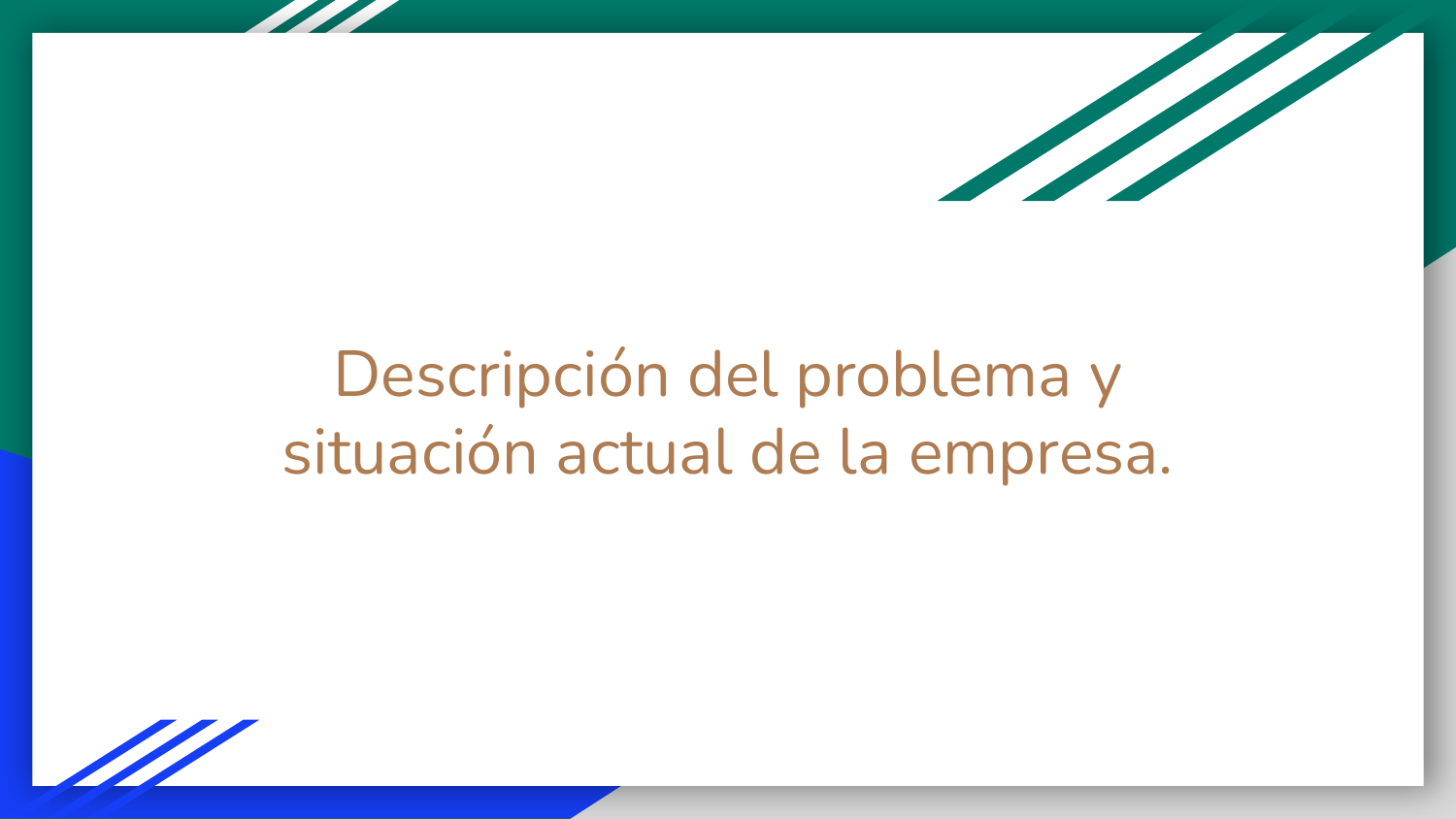

# Descripción del problema y situación actual de la empresa.